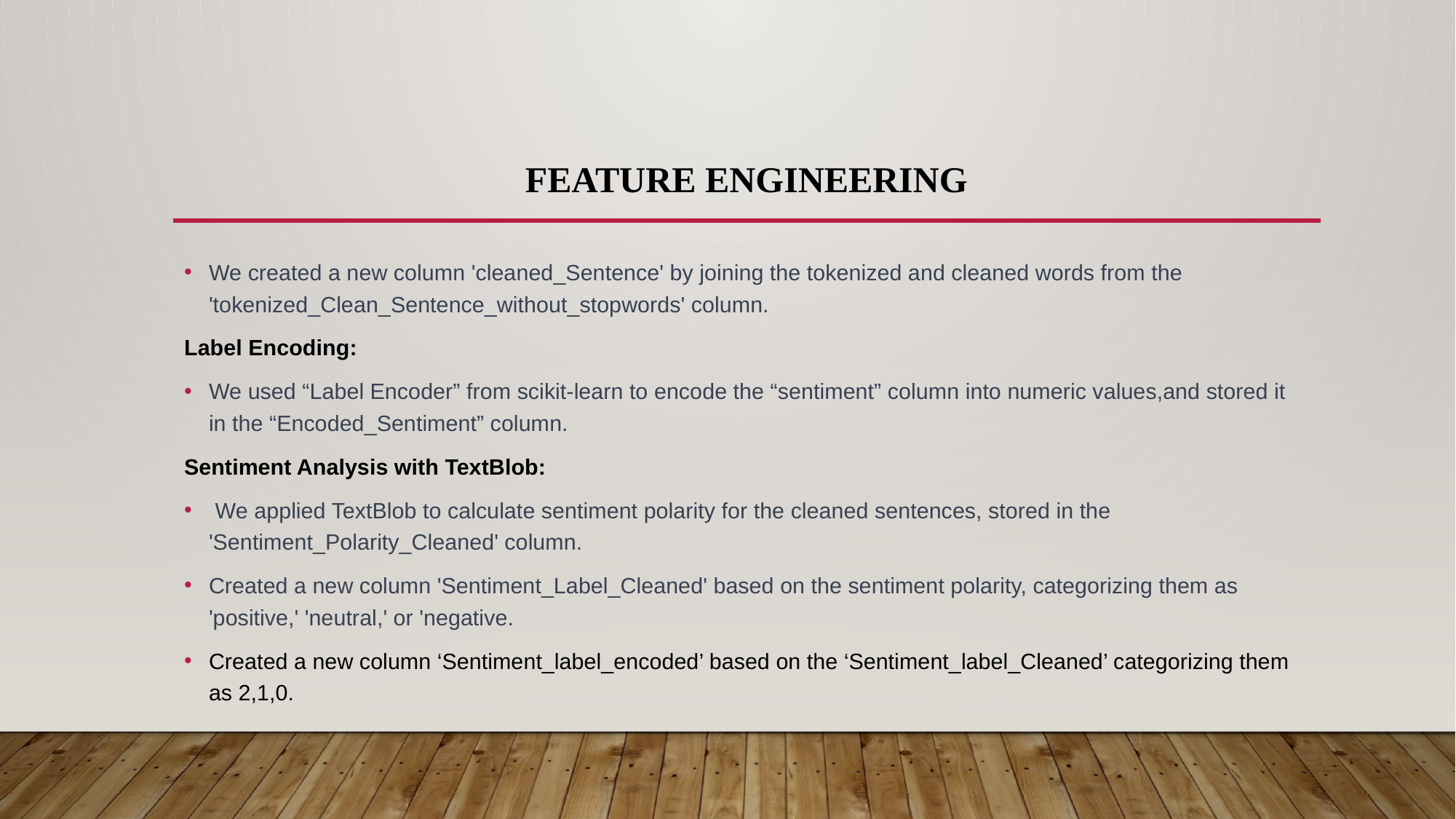

# Feature engineering
We created a new column 'cleaned_Sentence' by joining the tokenized and cleaned words from the 'tokenized_Clean_Sentence_without_stopwords' column.
Label Encoding:
We used “Label Encoder” from scikit-learn to encode the “sentiment” column into numeric values,and stored it in the “Encoded_Sentiment” column.
Sentiment Analysis with TextBlob:
 We applied TextBlob to calculate sentiment polarity for the cleaned sentences, stored in the 'Sentiment_Polarity_Cleaned' column.
Created a new column 'Sentiment_Label_Cleaned' based on the sentiment polarity, categorizing them as 'positive,' 'neutral,' or 'negative.
Created a new column ‘Sentiment_label_encoded’ based on the ‘Sentiment_label_Cleaned’ categorizing them as 2,1,0.